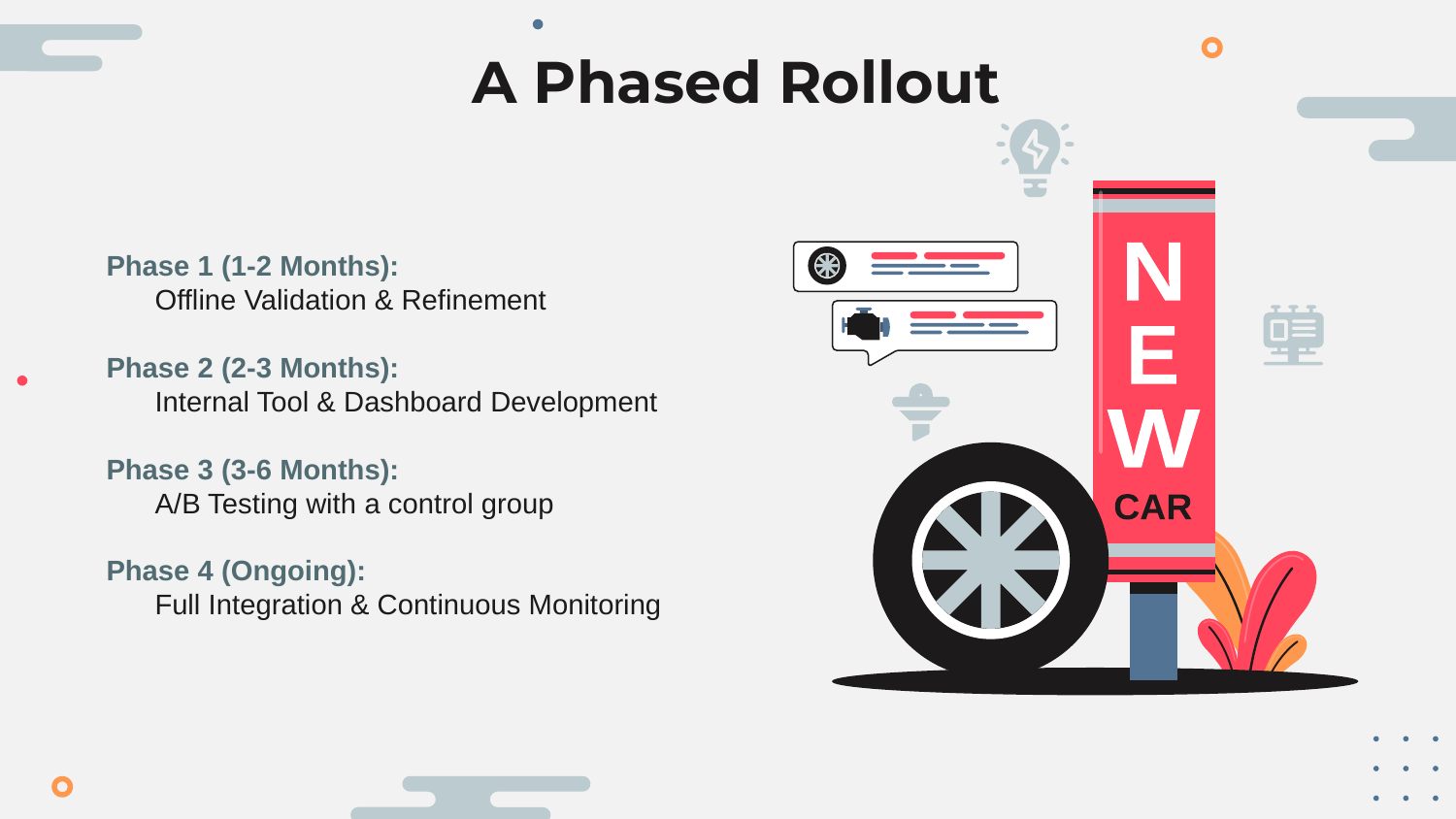

A Phased Rollout

N
E
W

CAR

Phase 1 (1-2 Months):
	Offline Validation & Refinement

Phase 2 (2-3 Months):
	Internal Tool & Dashboard Development

Phase 3 (3-6 Months):
	A/B Testing with a control group

Phase 4 (Ongoing):
	Full Integration & Continuous Monitoring